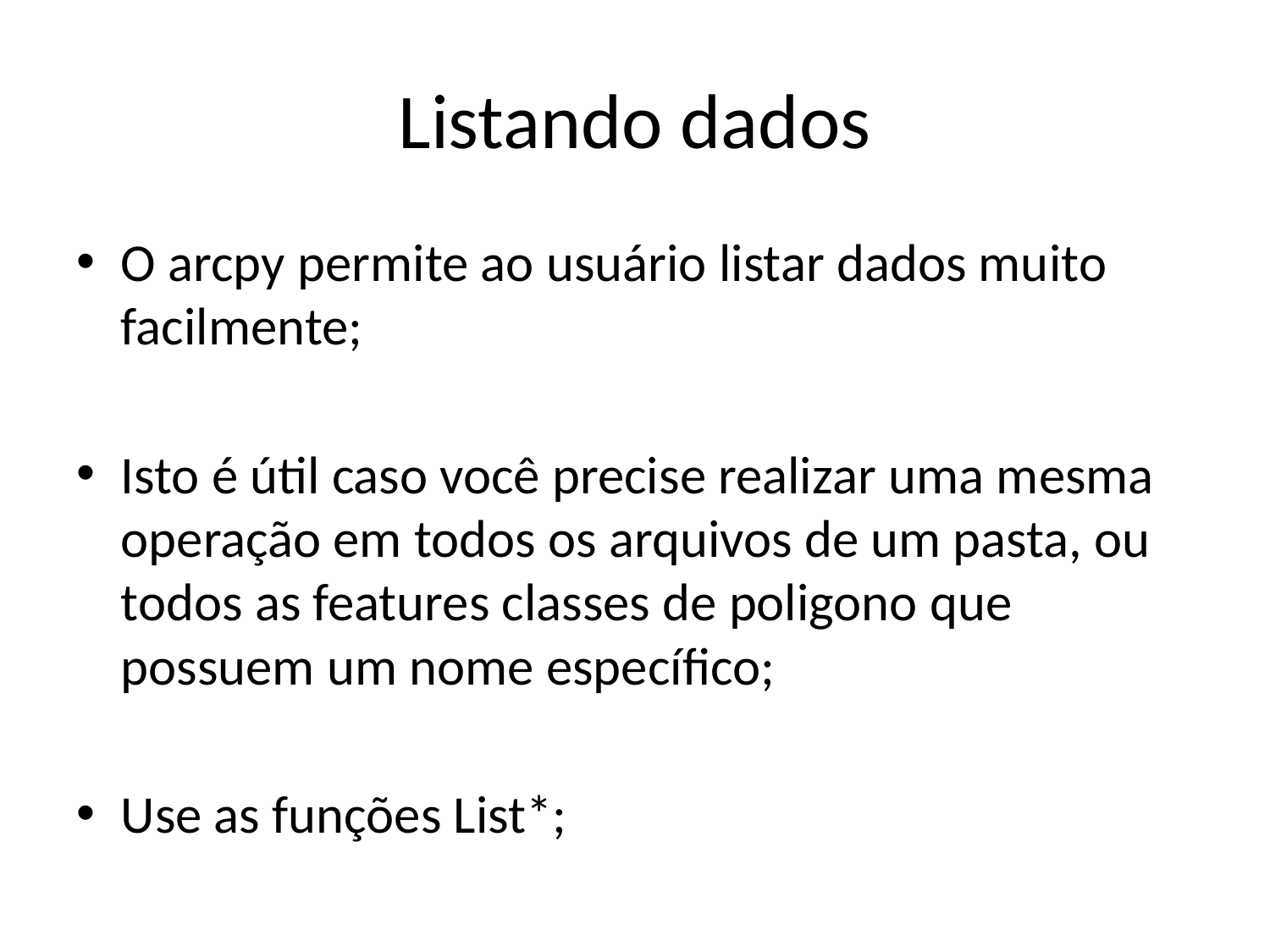

# Listando dados
O arcpy permite ao usuário listar dados muito facilmente;

Isto é útil caso você precise realizar uma mesma operação em todos os arquivos de um pasta, ou todos as features classes de poligono que possuem um nome específico;

Use as funções List*;